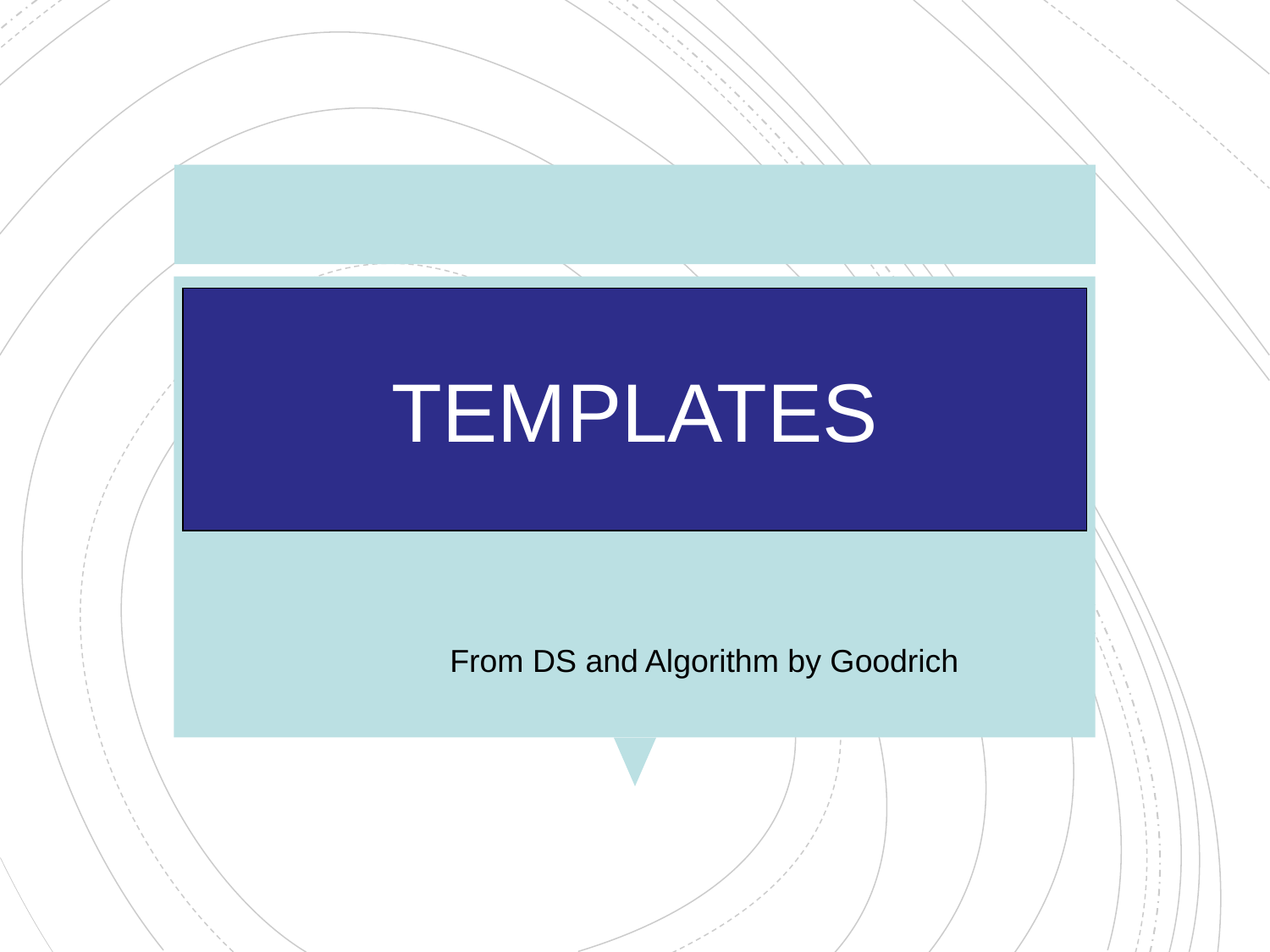

# TEMPLATES
From DS and Algorithm by Goodrich